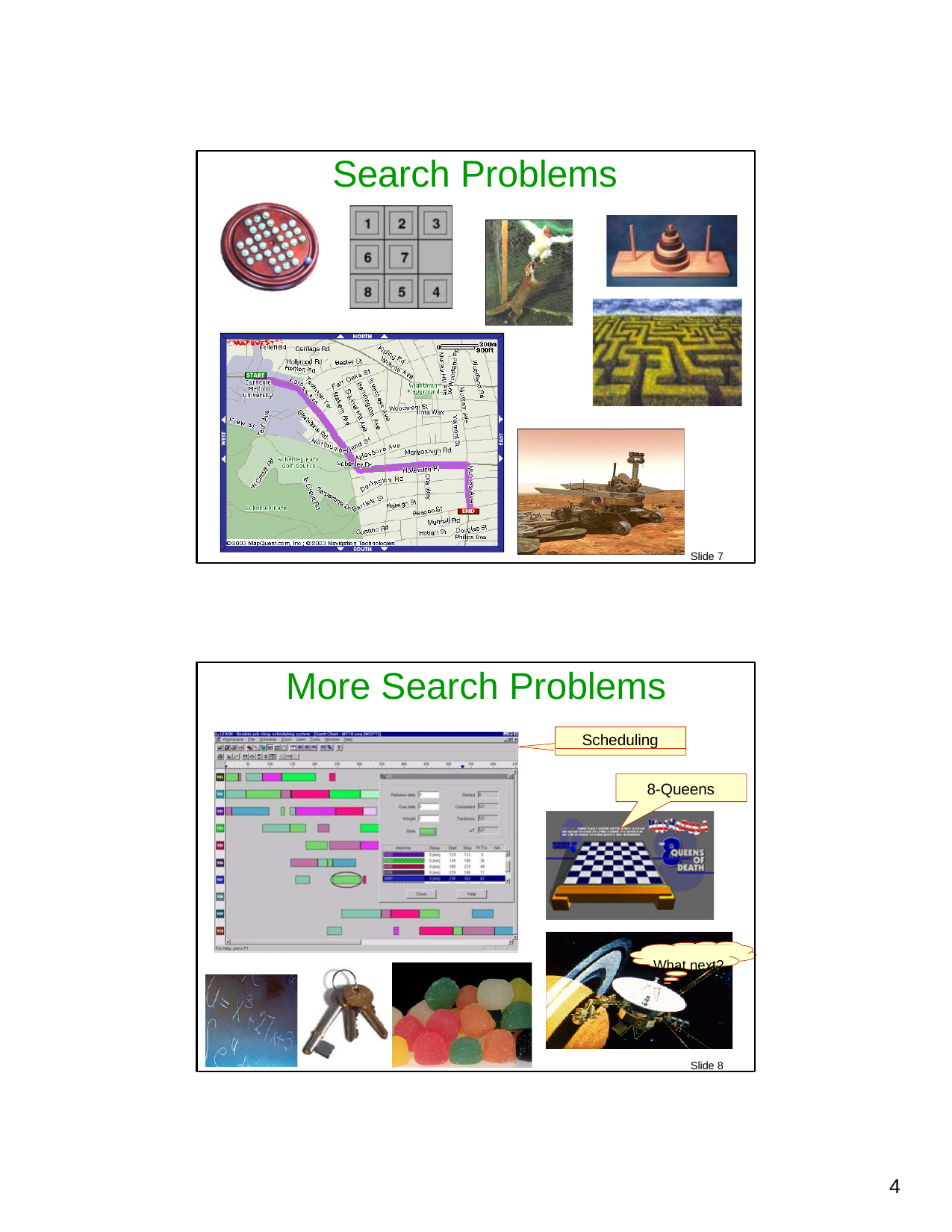

Search Problems

Slide 7

More Search Problems

8-Queens

What next?

Slide 8

Scheduling

4